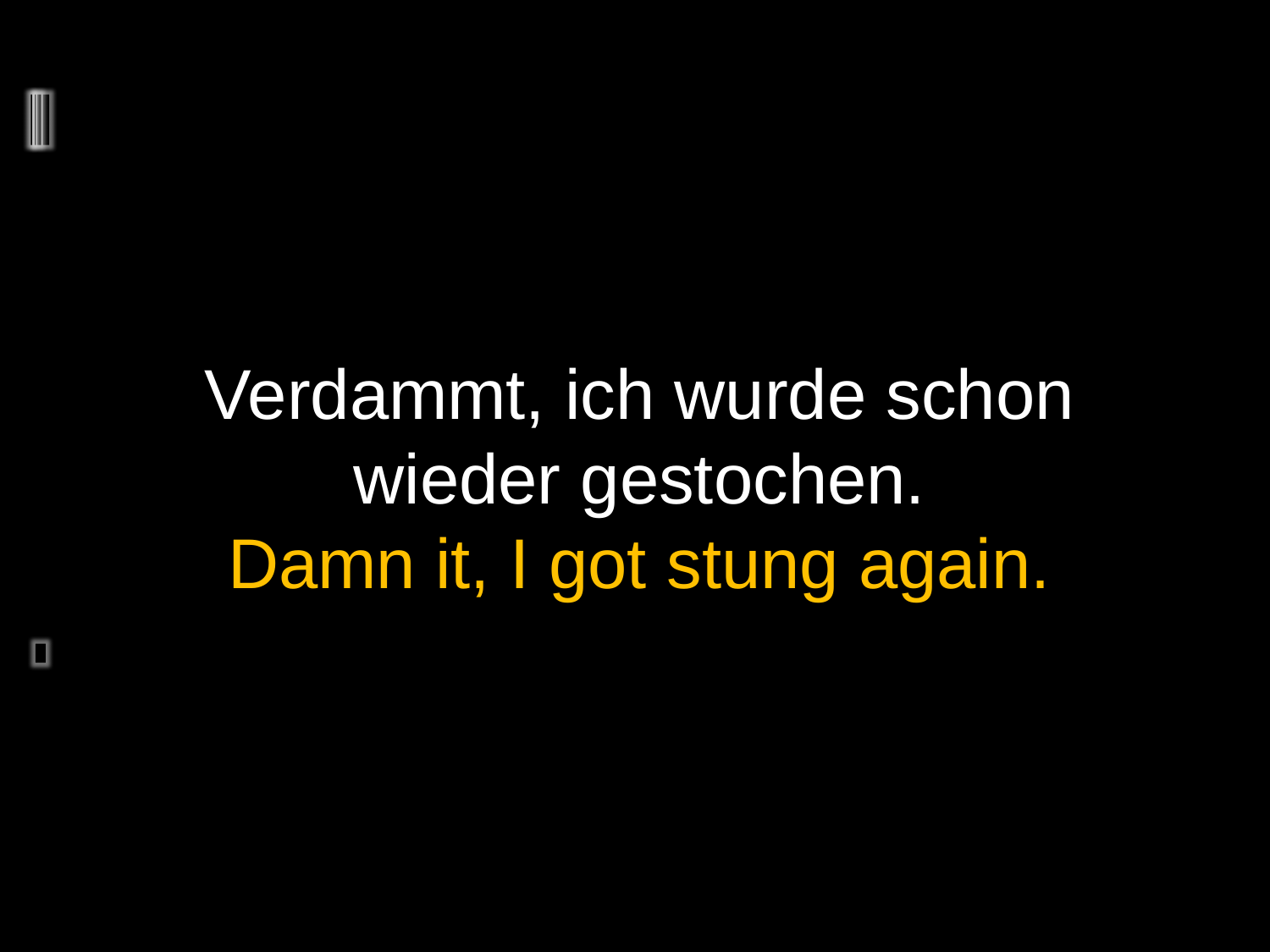

Verdammt, ich wurde schon wieder gestochen.
Damn it, I got stung again.
	2